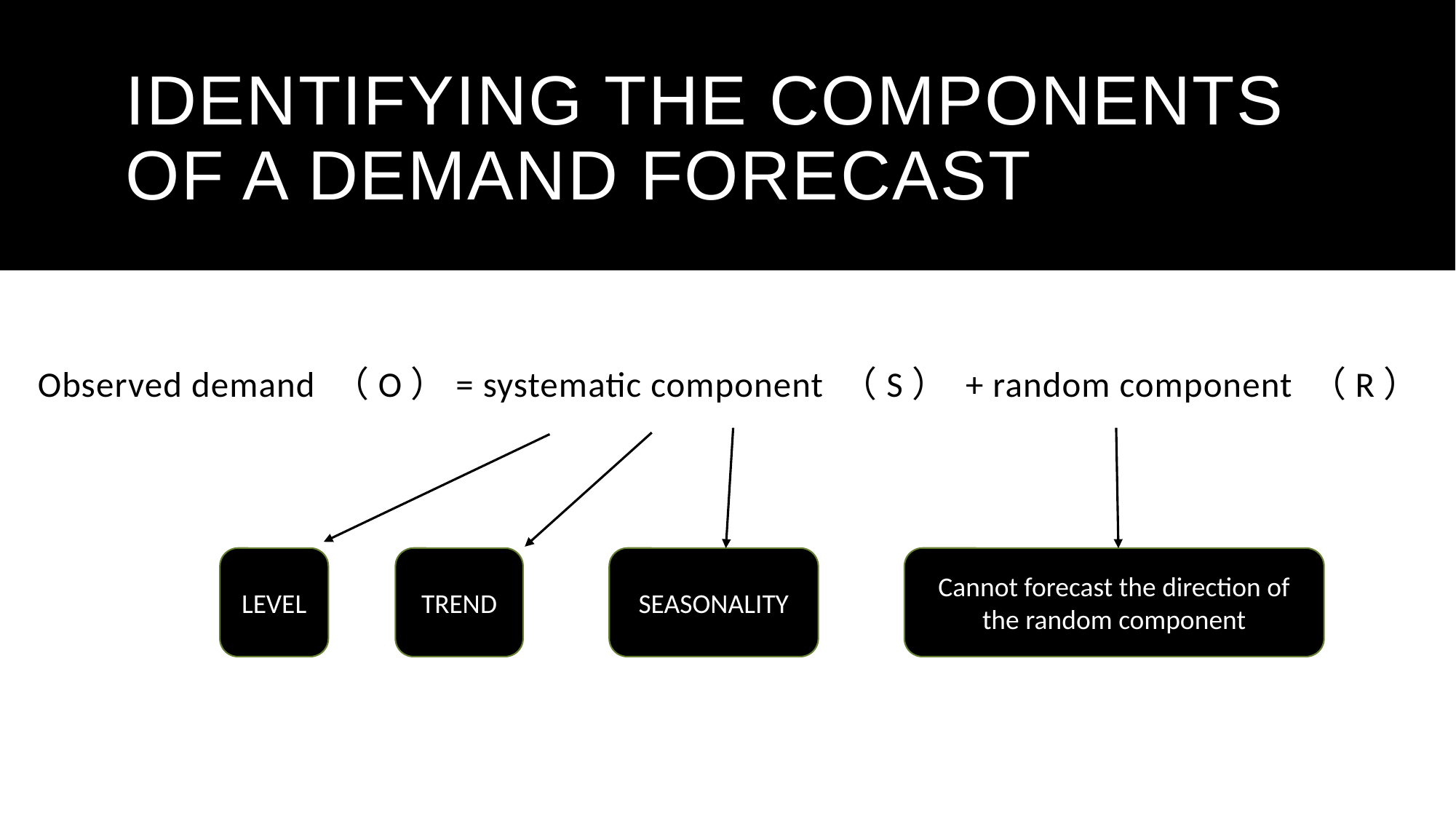

# Identifying the components of a demand forecast
Observed demand （O）= systematic component （S） + random component （R）

SEASONALITY
TREND
Cannot forecast the direction of the random component
LEVEL